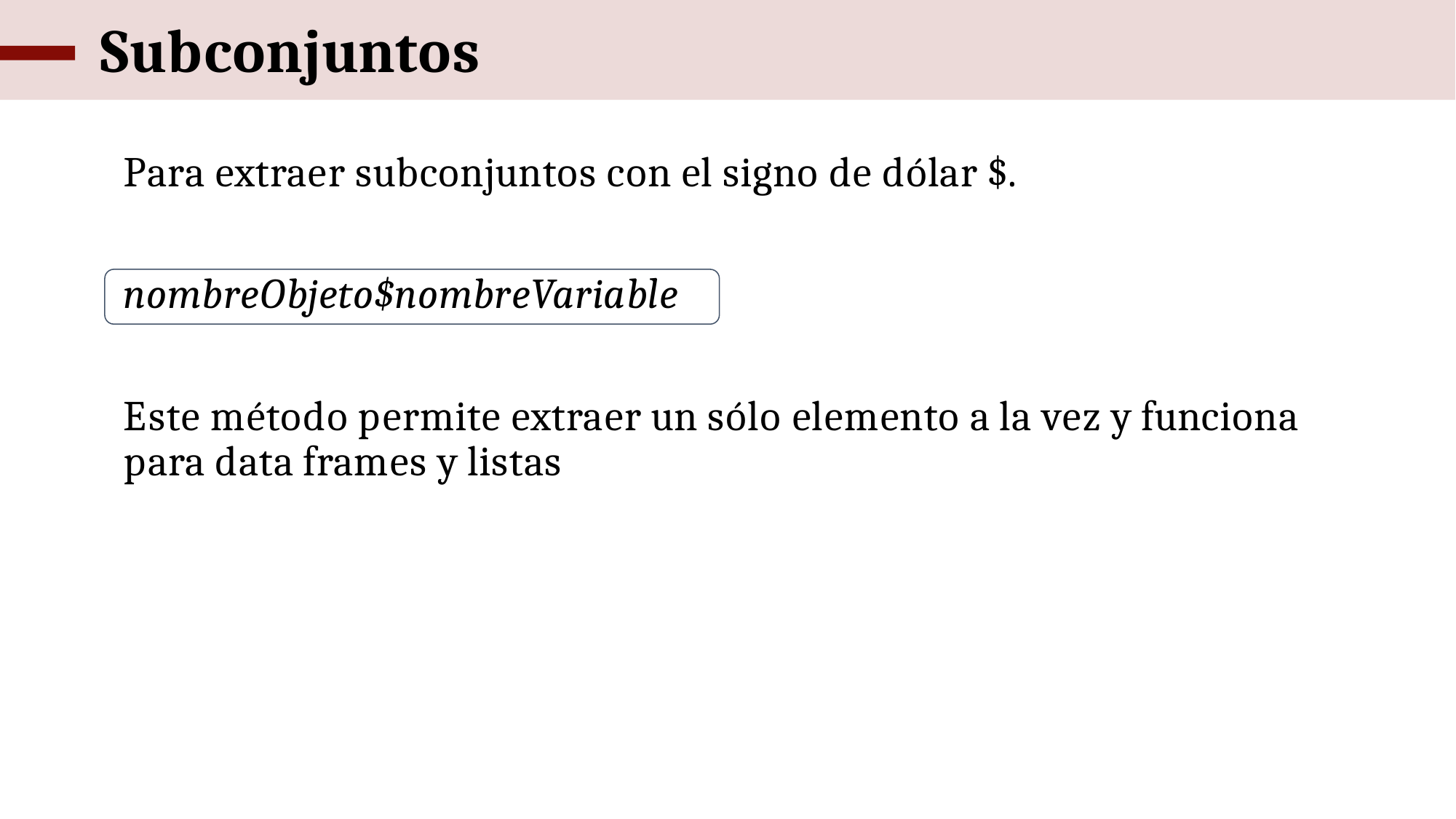

# Subconjuntos

Para extraer subconjuntos con el signo de dólar $.

nombreObjeto$nombreVariable

Este método permite extraer un sólo elemento a la vez y funciona para data frames y listas